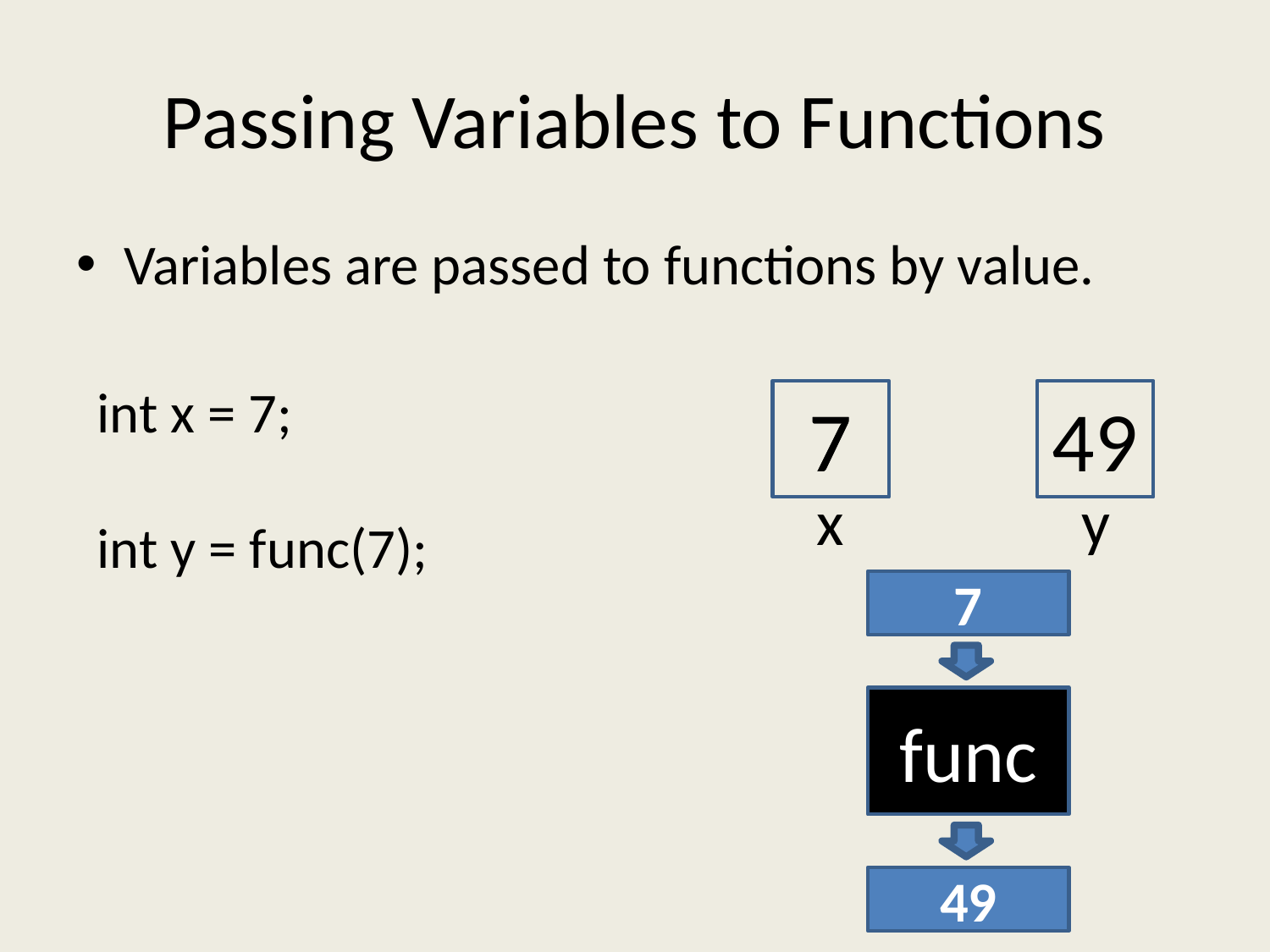

# Passing Variables to Functions
Variables are passed to functions by value.

int x = 7;

int y = func(7);

7
7

49
x
y
7

func

49